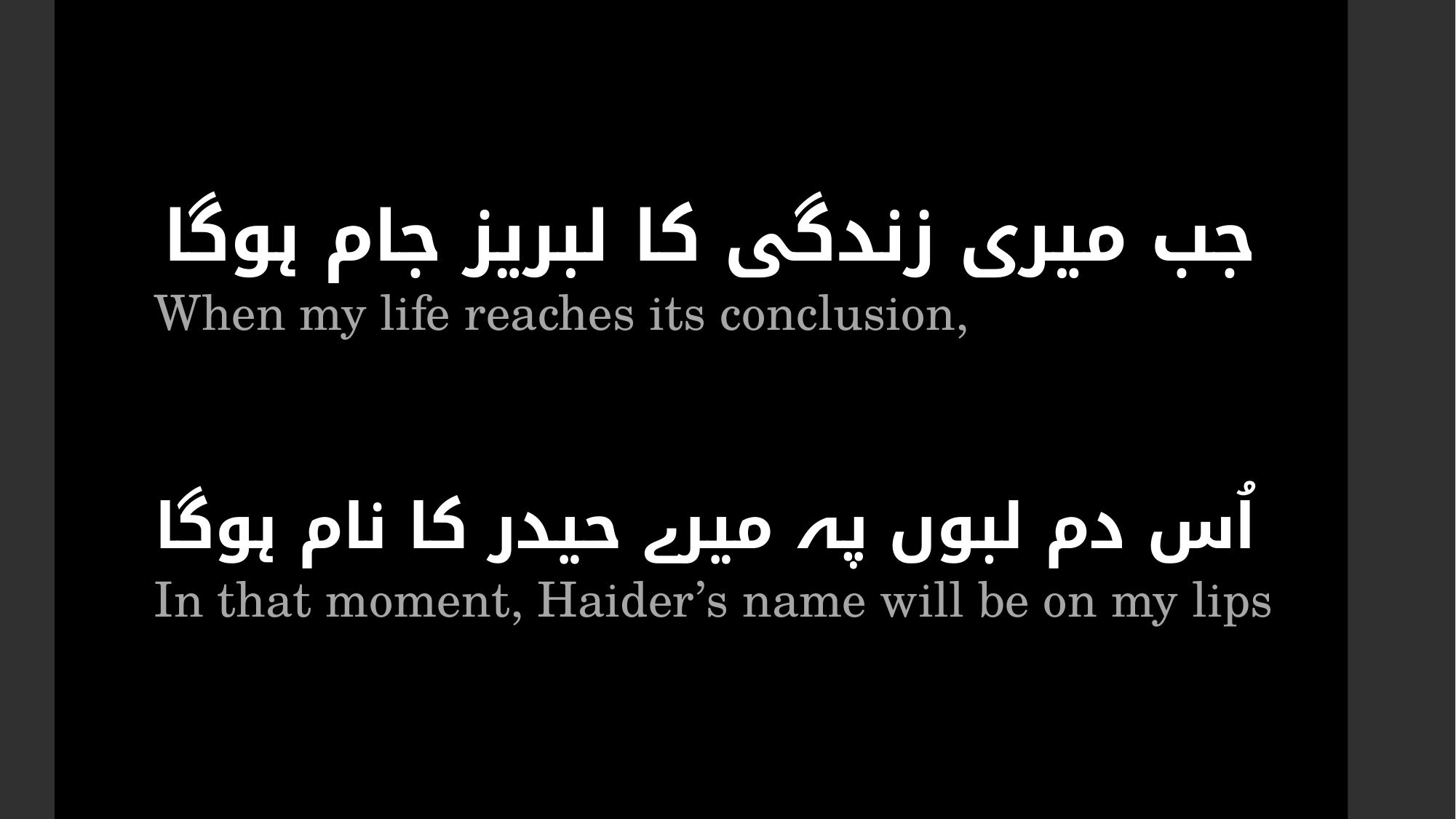

# جب میری زندگی کا لبریز جام ہوگا
When my life reaches its conclusion,
اُس دم لبوں پہ میرے حیدر کا نام ہوگا
In that moment, Haider’s name will be on my lips